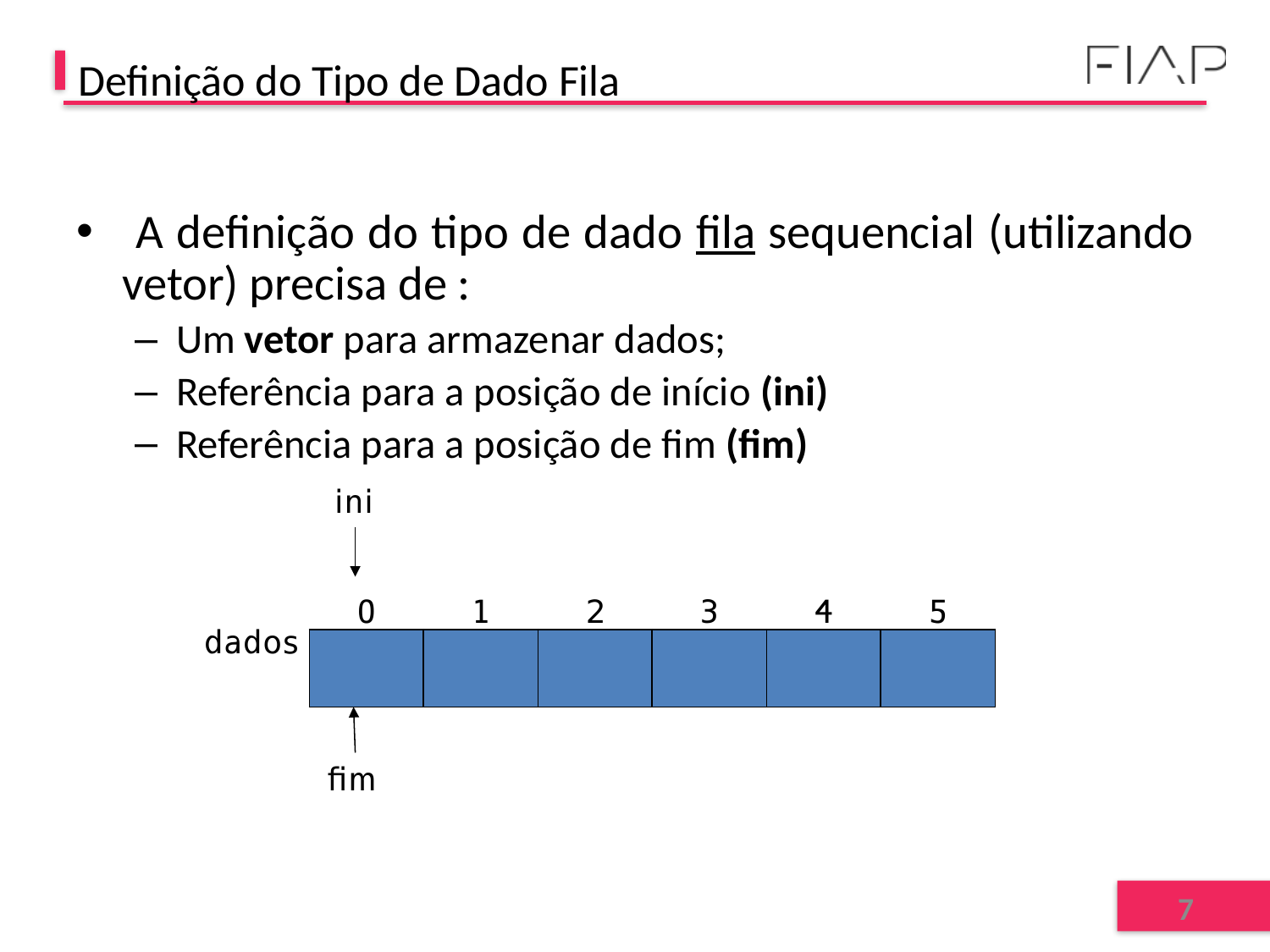

# Definição do Tipo de Dado Fila
 A definição do tipo de dado fila sequencial (utilizando vetor) precisa de :
Um vetor para armazenar dados;
Referência para a posição de início (ini)
Referência para a posição de fim (fim)

ini
|  | 0 | 1 | 2 | 3 | 4 | 5 |
| --- | --- | --- | --- | --- | --- | --- |
| dados |  |  |  |  |  |  |
fim

7